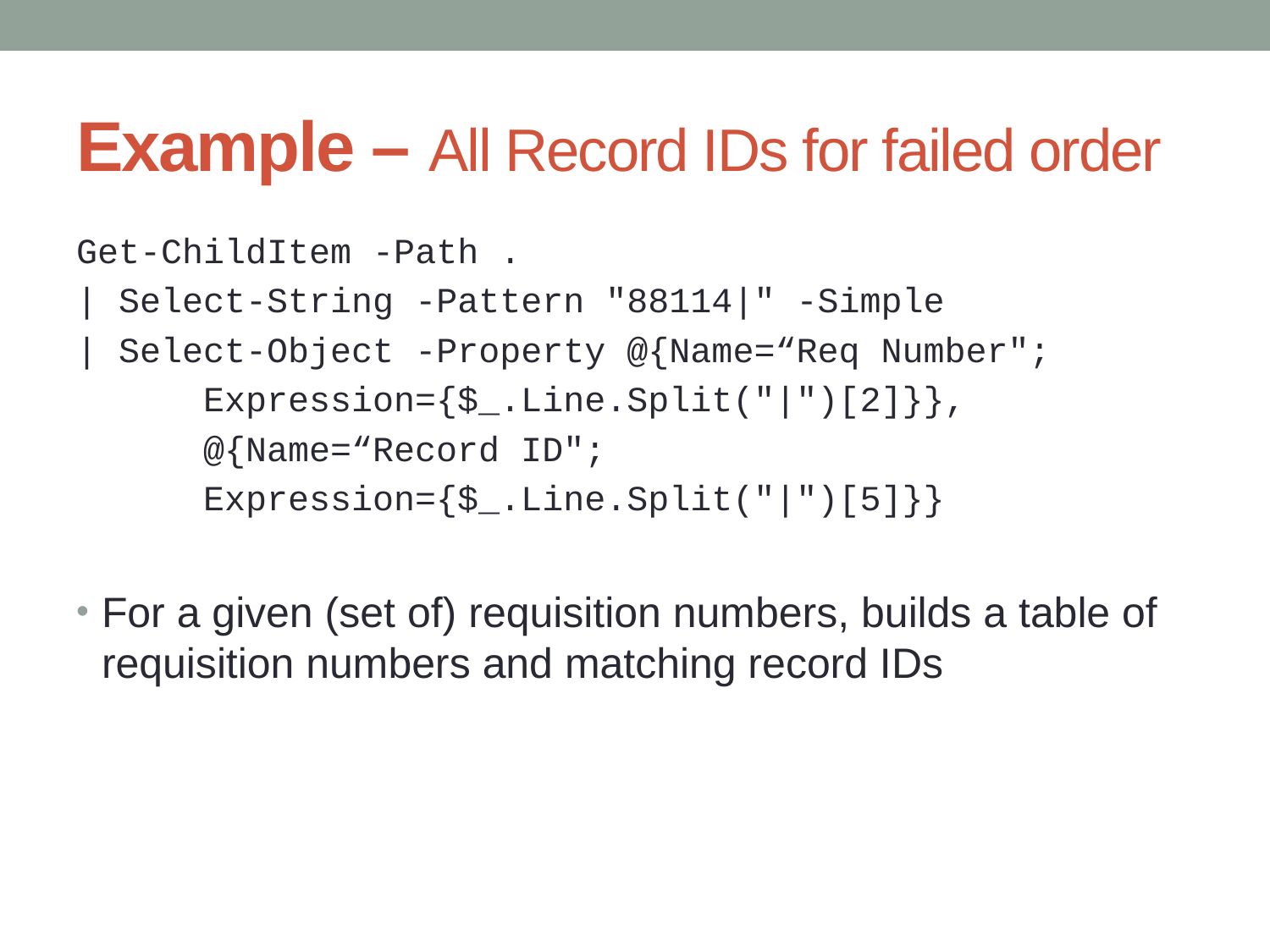

# Example – All Record IDs for failed order
Get-ChildItem -Path .
| Select-String -Pattern "88114|" -Simple
| Select-Object -Property @{Name=“Req Number";
	Expression={$_.Line.Split("|")[2]}},
	@{Name=“Record ID";
	Expression={$_.Line.Split("|")[5]}}

For a given (set of) requisition numbers, builds a table of requisition numbers and matching record IDs